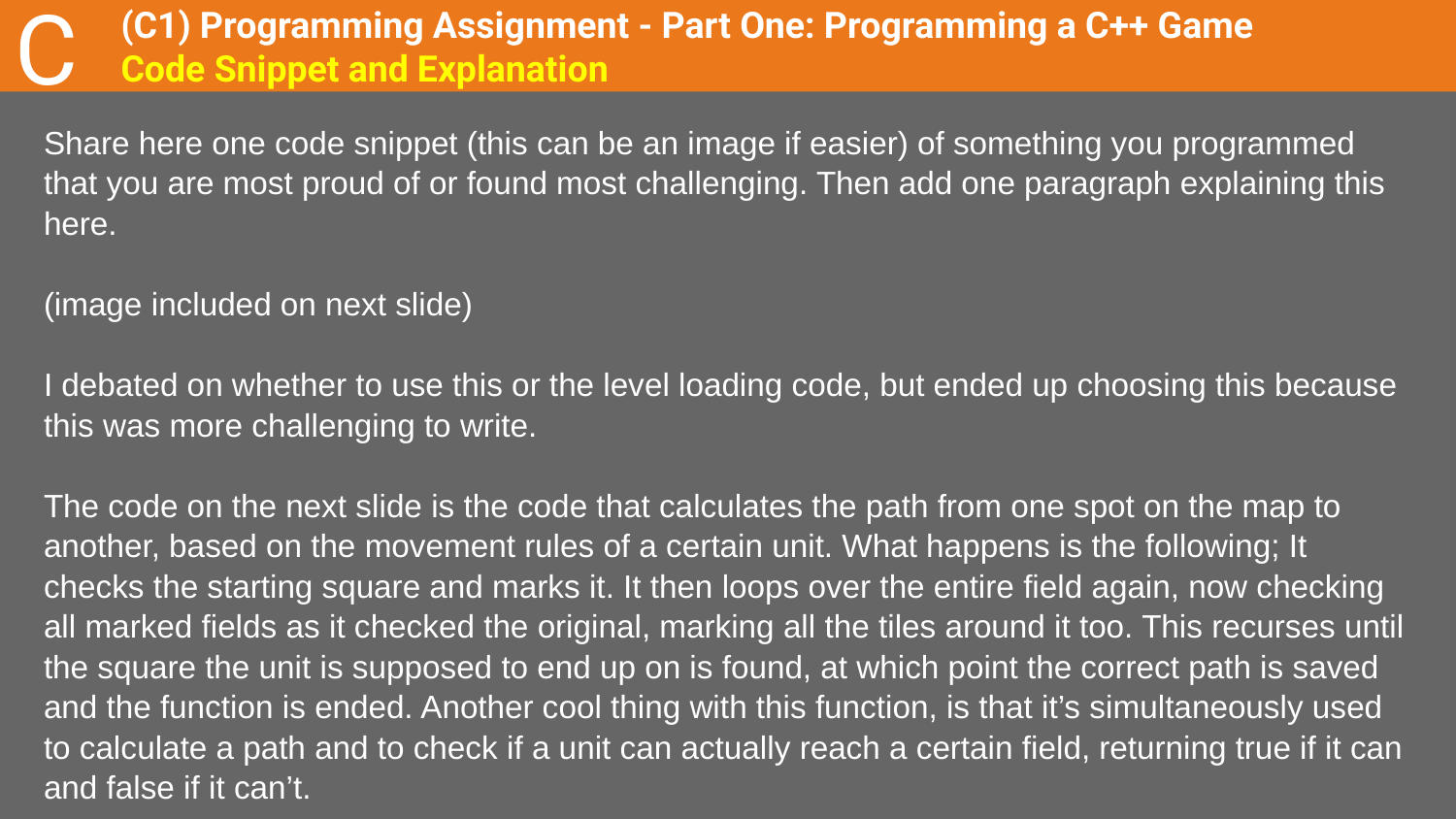

C
# (C1) Programming Assignment - Part One: Programming a C++ Game Code Snippet and Explanation
Share here one code snippet (this can be an image if easier) of something you programmed that you are most proud of or found most challenging. Then add one paragraph explaining this here.

(image included on next slide)

I debated on whether to use this or the level loading code, but ended up choosing this because this was more challenging to write.

The code on the next slide is the code that calculates the path from one spot on the map to another, based on the movement rules of a certain unit. What happens is the following; It checks the starting square and marks it. It then loops over the entire field again, now checking all marked fields as it checked the original, marking all the tiles around it too. This recurses until the square the unit is supposed to end up on is found, at which point the correct path is saved and the function is ended. Another cool thing with this function, is that it’s simultaneously used to calculate a path and to check if a unit can actually reach a certain field, returning true if it can and false if it can’t.